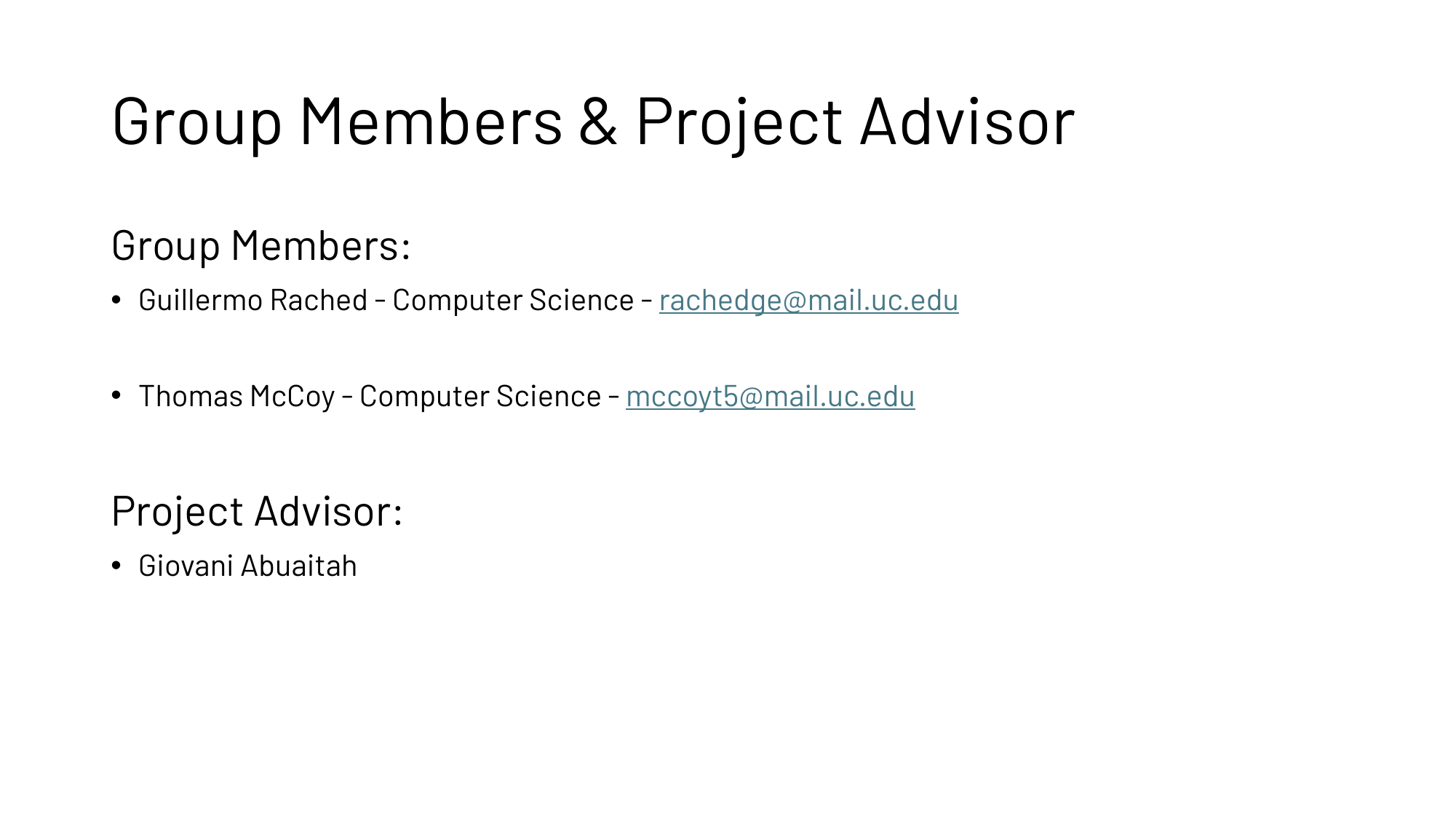

# Group Members & Project Advisor
Group Members:
Guillermo Rached - Computer Science - rachedge@mail.uc.edu

Thomas McCoy - Computer Science - mccoyt5@mail.uc.edu

Project Advisor:
Giovani Abuaitah